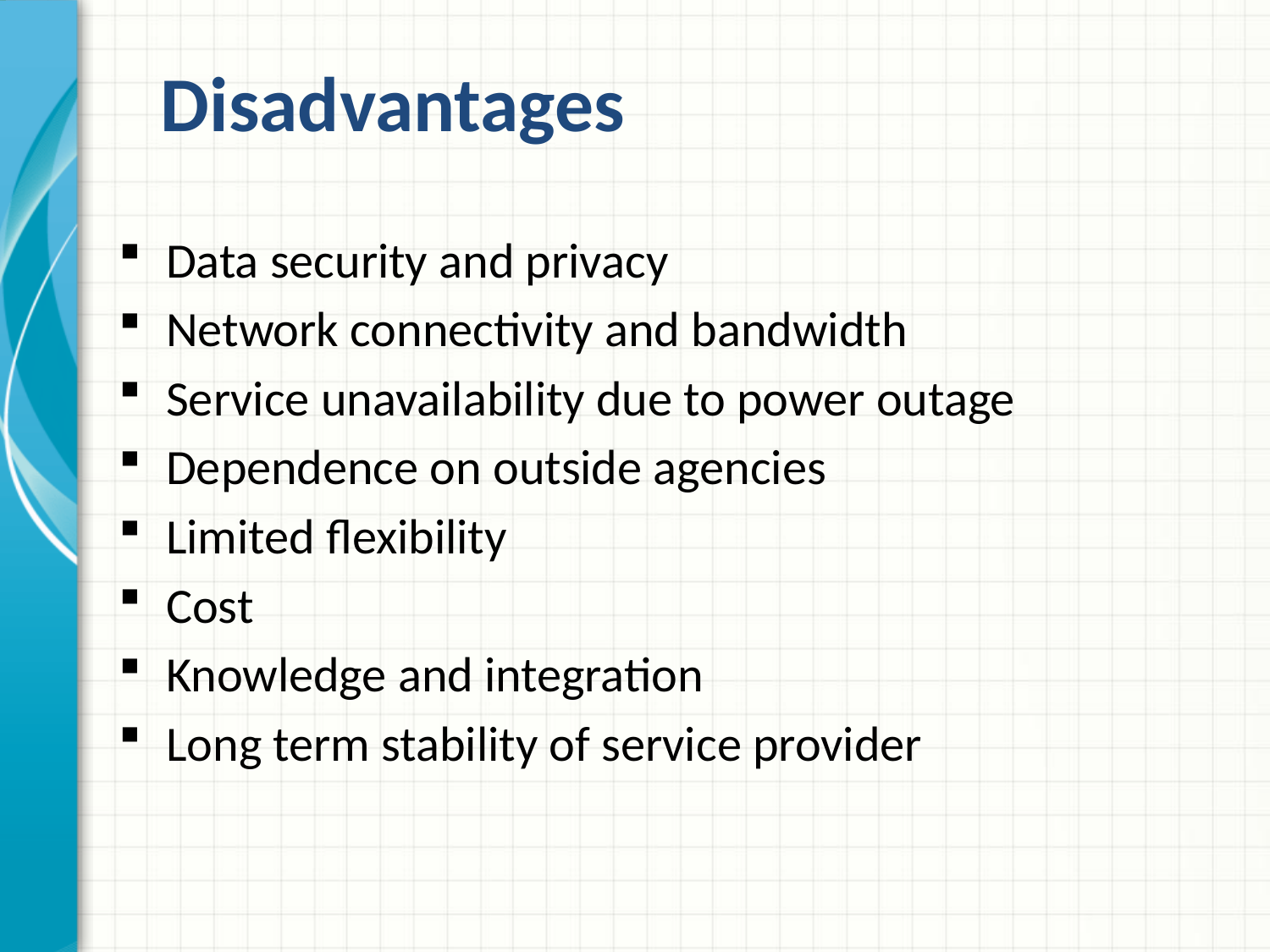

Disadvantages
Data security and privacy
Network connectivity and bandwidth
Service unavailability due to power outage
Dependence on outside agencies
Limited flexibility
Cost
Knowledge and integration
Long term stability of service provider